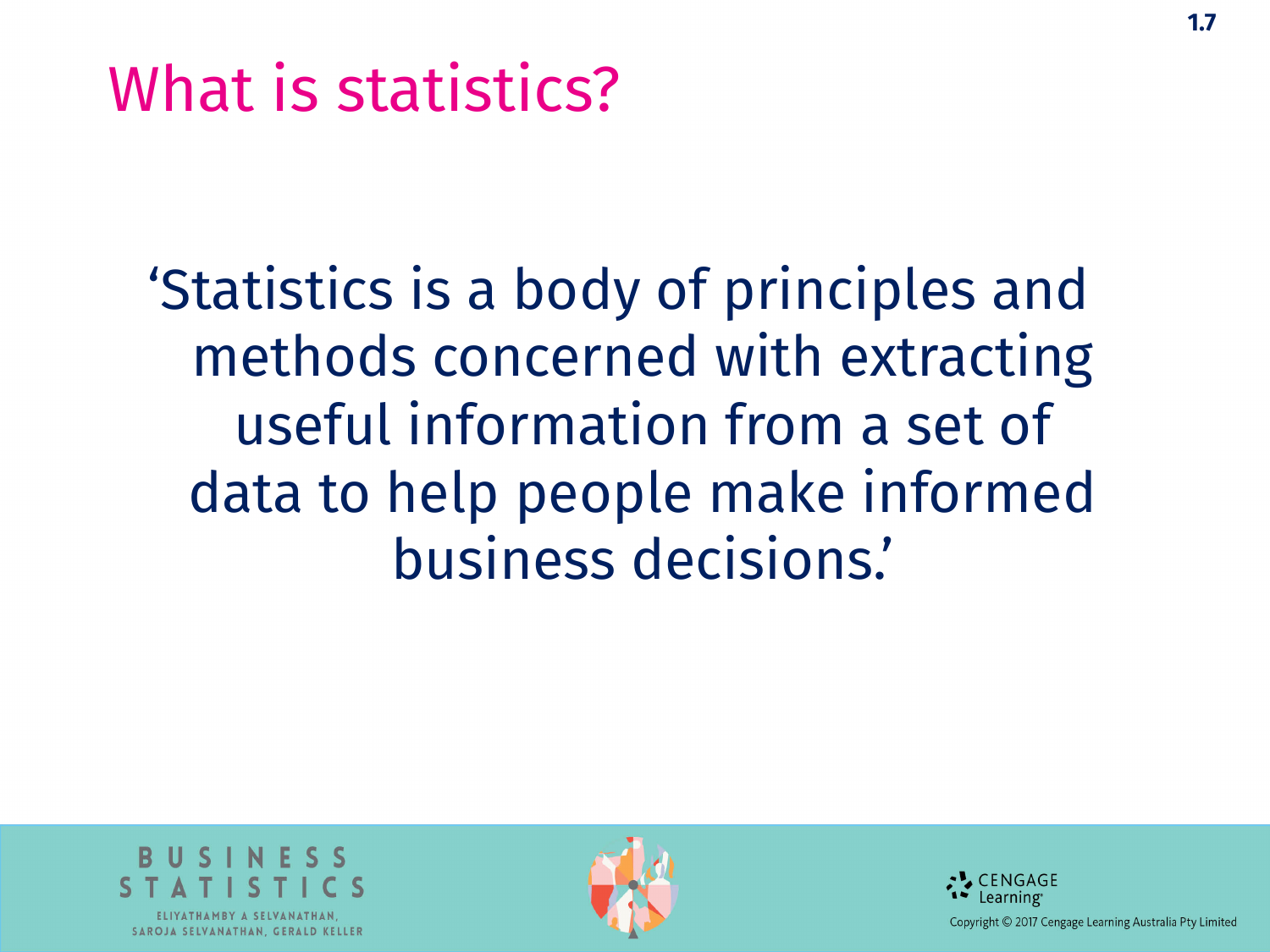

1.7
# What is statistics?
‘Statistics is a body of principles and methods concerned with extracting useful information from a set of data to help people make informed business decisions.’